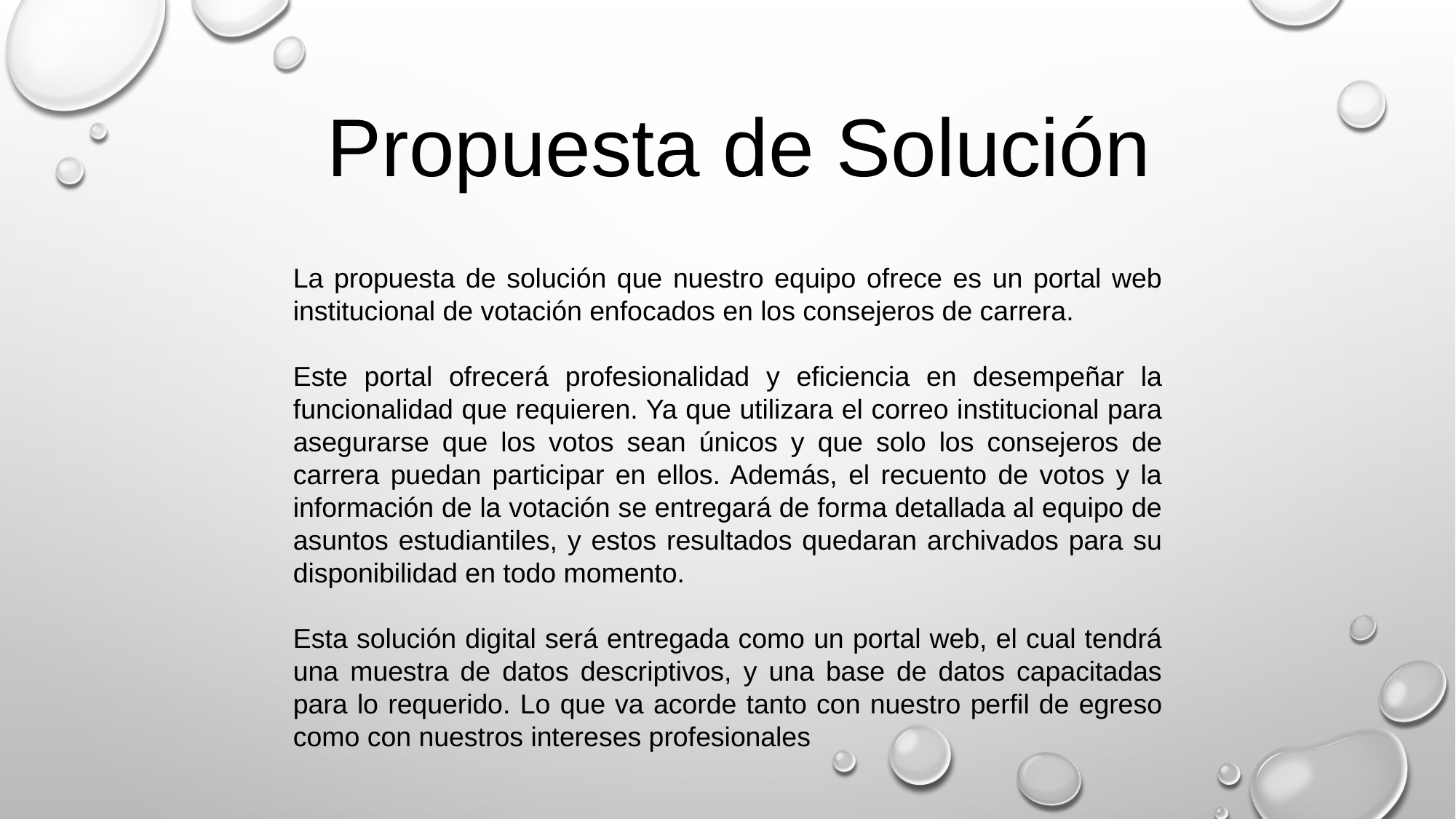

Propuesta de Solución
La propuesta de solución que nuestro equipo ofrece es un portal web institucional de votación enfocados en los consejeros de carrera.

Este portal ofrecerá profesionalidad y eficiencia en desempeñar la funcionalidad que requieren. Ya que utilizara el correo institucional para asegurarse que los votos sean únicos y que solo los consejeros de carrera puedan participar en ellos. Además, el recuento de votos y la información de la votación se entregará de forma detallada al equipo de asuntos estudiantiles, y estos resultados quedaran archivados para su disponibilidad en todo momento.

Esta solución digital será entregada como un portal web, el cual tendrá una muestra de datos descriptivos, y una base de datos capacitadas para lo requerido. Lo que va acorde tanto con nuestro perfil de egreso como con nuestros intereses profesionales